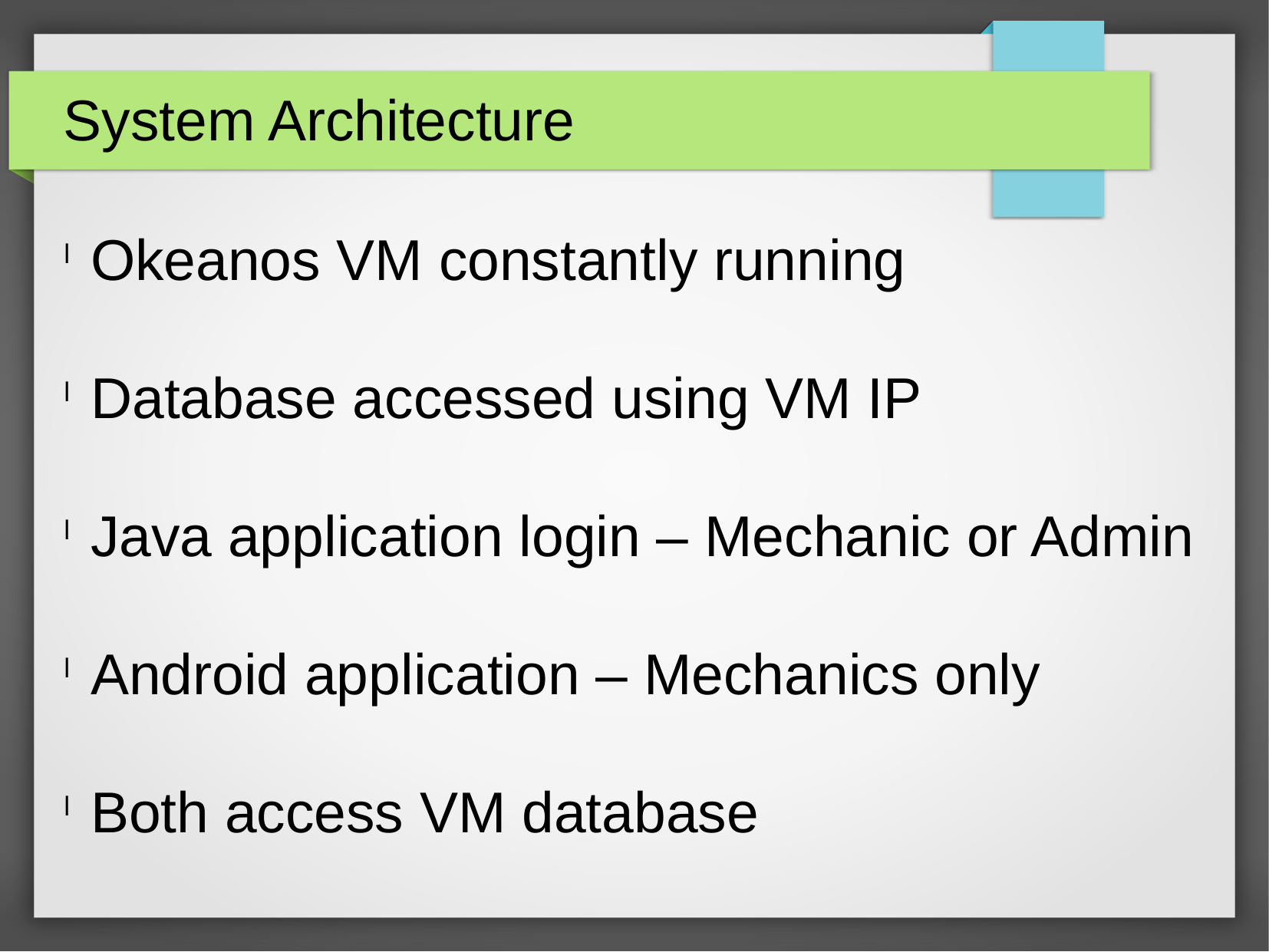

System Architecture
Okeanos VM constantly running

Database accessed using VM IP

Java application login – Mechanic or Admin

Android application – Mechanics only

Both access VM database